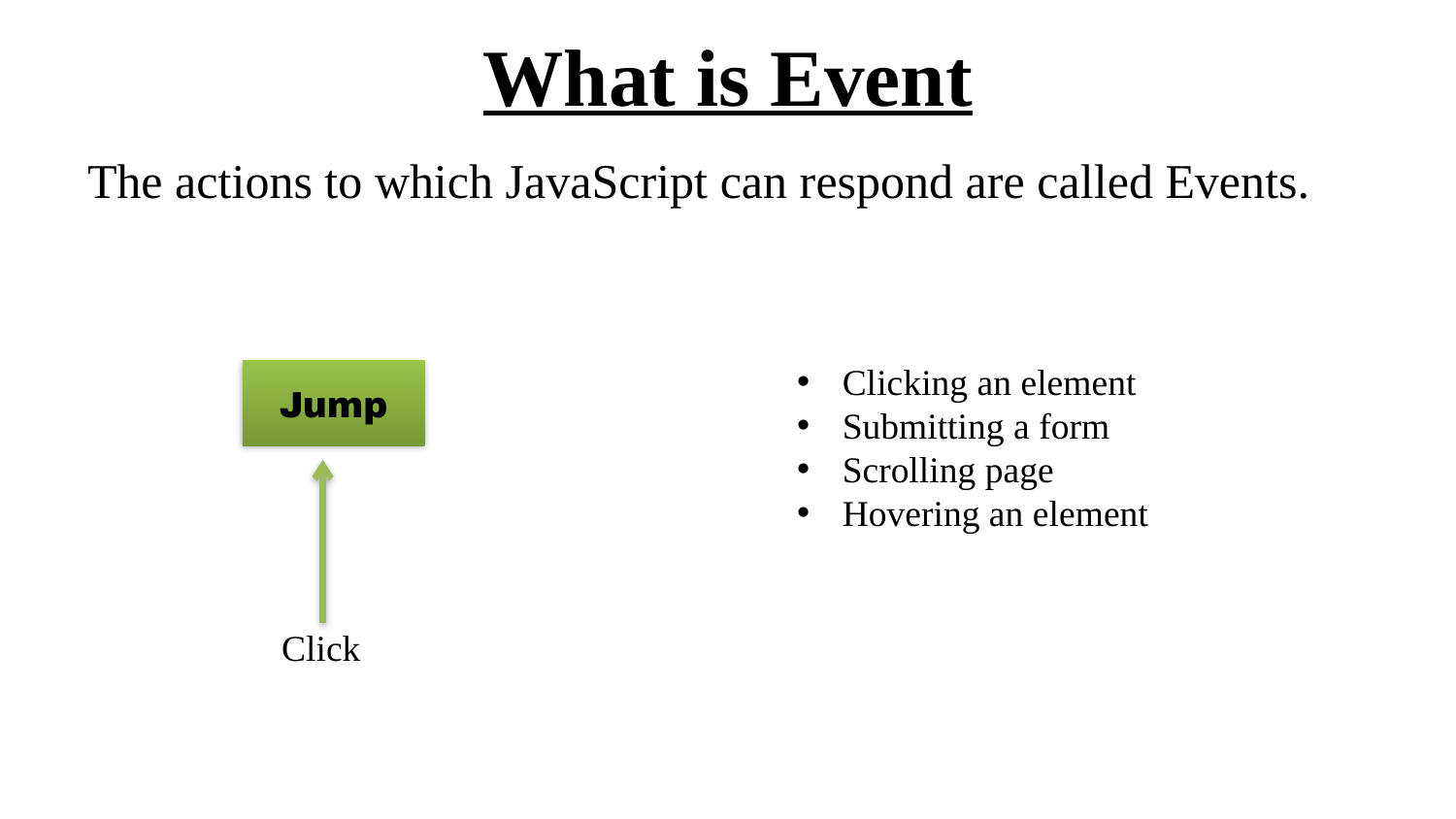

# What is Event
The actions to which JavaScript can respond are called Events.
Clicking an element
Submitting a form
Scrolling page
Hovering an element
Jump
Click